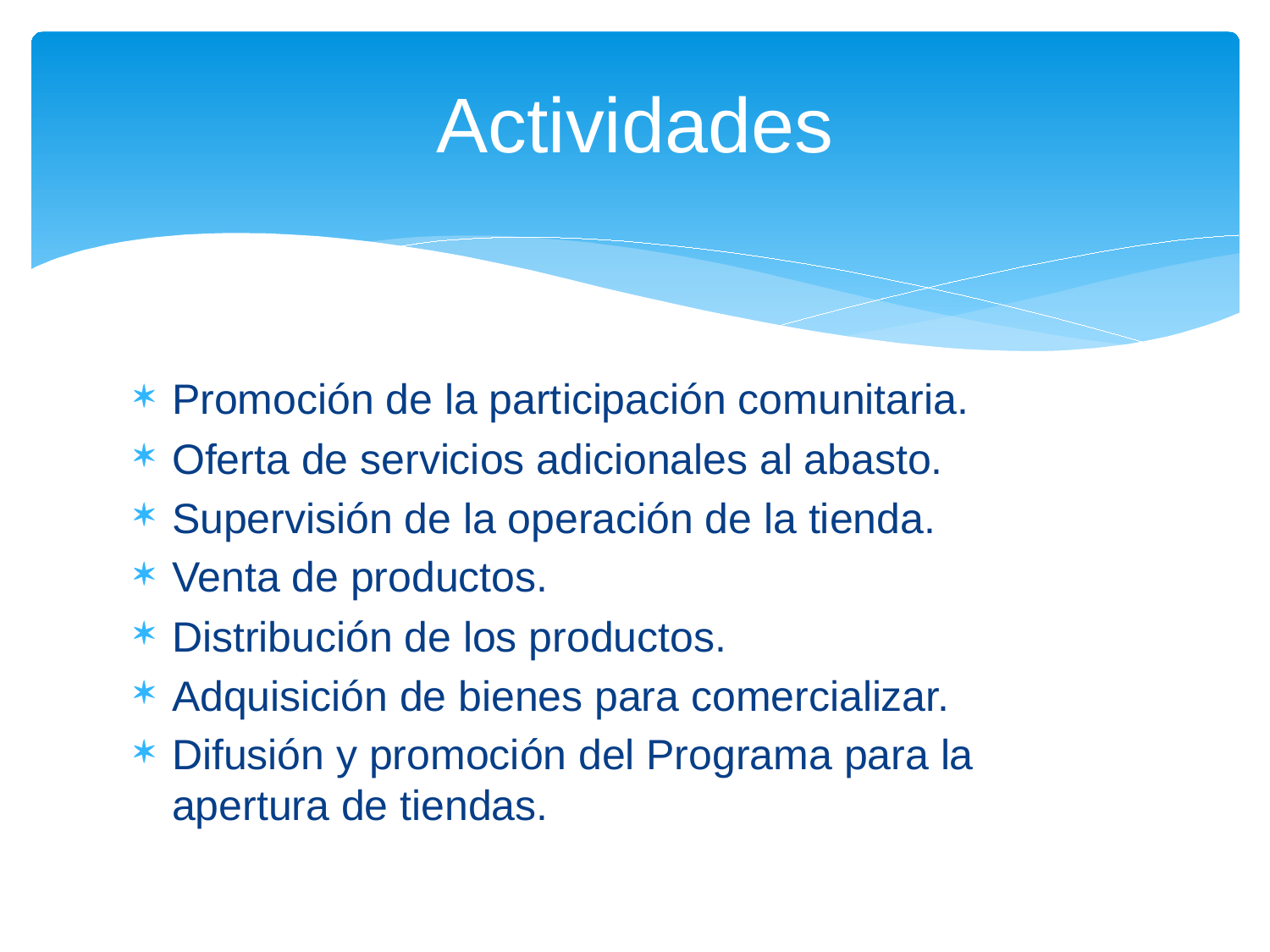

# Actividades
Promoción de la participación comunitaria.
Oferta de servicios adicionales al abasto.
Supervisión de la operación de la tienda.
Venta de productos.
Distribución de los productos.
Adquisición de bienes para comercializar.
Difusión y promoción del Programa para la apertura de tiendas.